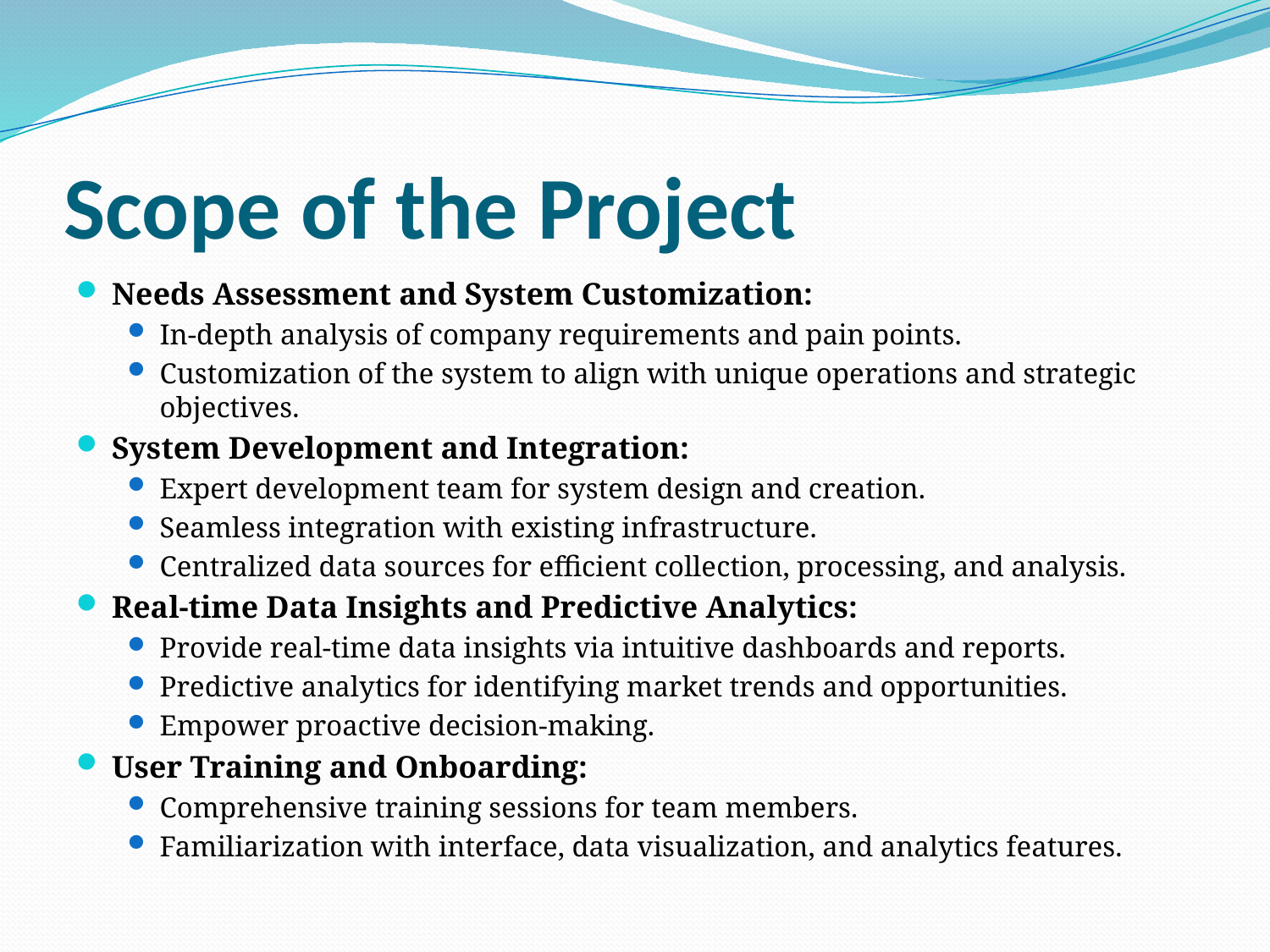

# Scope of the Project
Needs Assessment and System Customization:
In-depth analysis of company requirements and pain points.
Customization of the system to align with unique operations and strategic objectives.
System Development and Integration:
Expert development team for system design and creation.
Seamless integration with existing infrastructure.
Centralized data sources for efficient collection, processing, and analysis.
Real-time Data Insights and Predictive Analytics:
Provide real-time data insights via intuitive dashboards and reports.
Predictive analytics for identifying market trends and opportunities.
Empower proactive decision-making.
User Training and Onboarding:
Comprehensive training sessions for team members.
Familiarization with interface, data visualization, and analytics features.